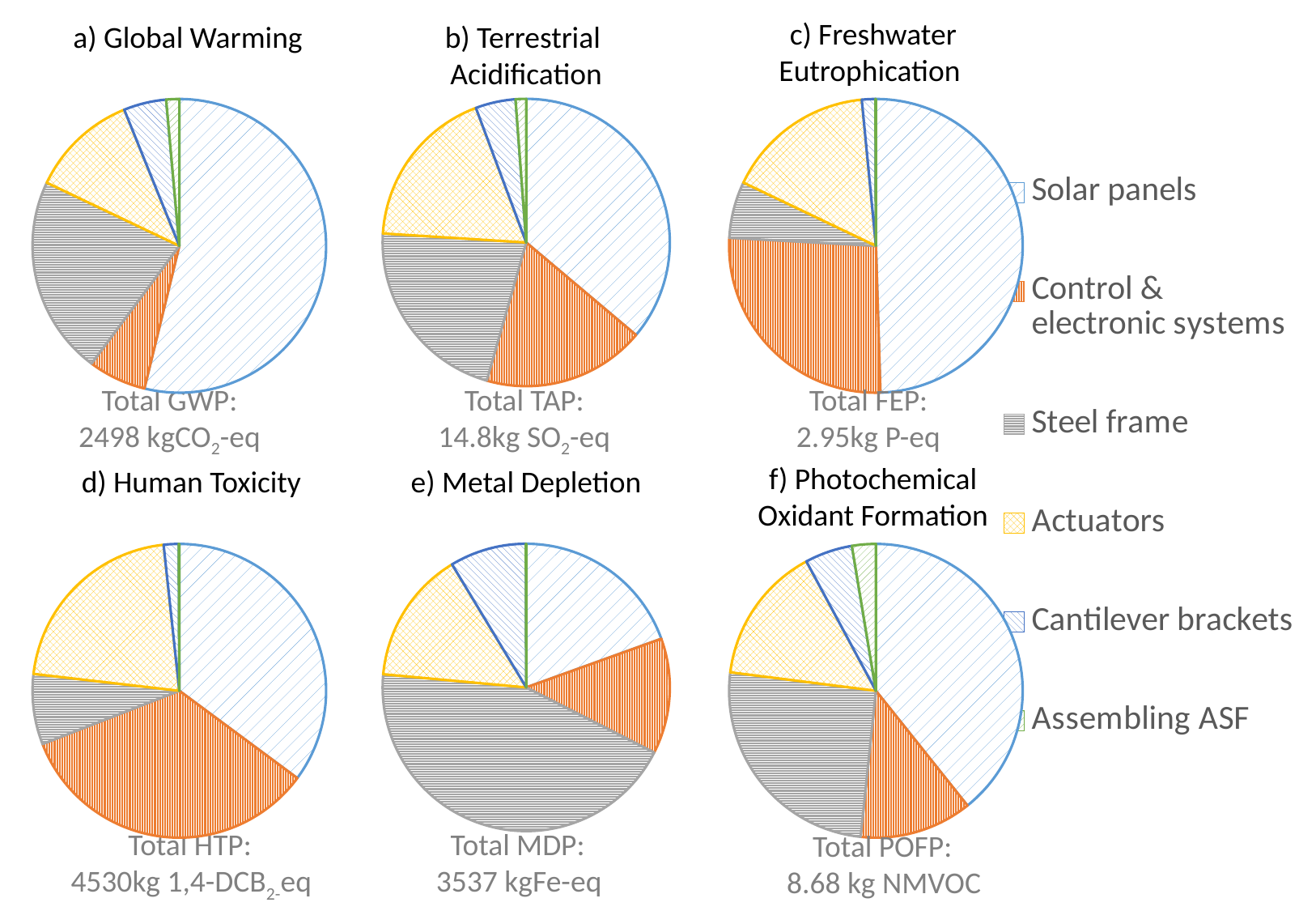

### Chart

| Category | Column1 |
|---|---|
| Solar panels | 0.5024 |
| Control & electronic systems | 0.1261 |
| Steel frame | 0.2042 |
| Actuators | 0.1101 |
| Cantilever brackets | 0.0437 |
| Assembling ASF | 0.0134 |
c) Freshwater
Eutrophication
a) Global Warming
b) Terrestrial
Acidification

### Chart

| Category | Column1 |
|---|---|
| Solar panels | 0.5382 |
| Control & electronic systems | 0.0637 |
| Steel frame | 0.2188 |
| Actuators | 0.118 |
| Cantilever brackets | 0.0469 |
| Assembling ASF | 0.0143 |

### Chart

| Category | Column1 |
|---|---|
| Solar panels | 0.3615 |
| Control & electronic systems | 0.1829 |
| Steel frame | 0.2157 |
| Actuators | 0.183 |
| Cantilever brackets | 0.0451 |
| Assembling ASF | 0.0119 |

### Chart

| Category | Column1 |
|---|---|
| Solar panels | 0.5 |
| Control & electronic systems | 0.2662 |
| Steel frame | 0.0628 |
| Actuators | 0.1654 |
| Cantilever brackets | 0.015 |
| Assembling ASF | 0.0005 |
Total GWP:
2498 kgCO2-eq
Total TAP:
14.8kg SO2-eq
Total FEP:
2.95kg P-eq
f) Photochemical
Oxidant Formation
d) Human Toxicity
e) Metal Depletion

### Chart

| Category | Column1 |
|---|---|
| Solar panels | 0.3515 |
| Control & electronic systems | 0.3395 |
| Steel frame | 0.0775 |
| Actuators | 0.2146 |
| Cantilever brackets | 0.0165 |
| Assembling ASF | 0.0006 |

### Chart

| Category | Column1 |
|---|---|
| Solar panels | 0.195 |
| Control & electronic systems | 0.1299 |
| Steel frame | 0.4398 |
| Actuators | 0.149 |
| Cantilever brackets | 0.086 |
| Assembling ASF | 0.0004 |

### Chart

| Category | Column1 |
|---|---|
| Solar panels | 0.3903 |
| Control & electronic systems | 0.123 |
| Steel frame | 0.2519 |
| Actuators | 0.1504 |
| Cantilever brackets | 0.052 |
| Assembling ASF | 0.026 |
Total HTP:
4530kg 1,4-DCB2-eq
Total MDP:
3537 kgFe-eq
Total POFP:
8.68 kg NMVOC